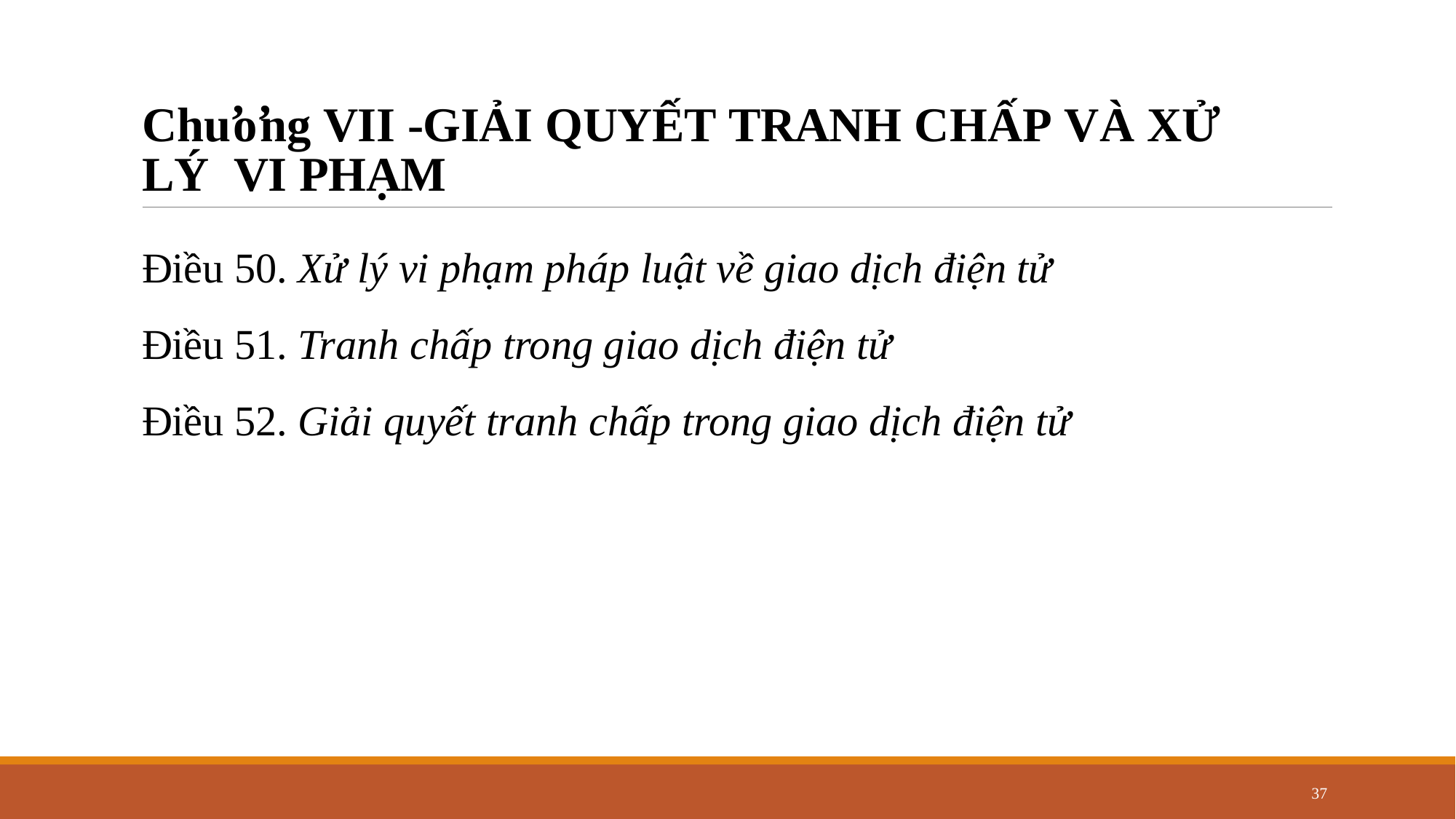

# Chương VII -GIẢI QUYẾT TRANH CHẤP VÀ XỬ LÝ  VI PHẠM
Điều 50. Xử lý vi phạm pháp luật về giao dịch điện tử
Điều 51. Tranh chấp trong giao dịch điện tử
Điều 52. Giải quyết tranh chấp trong giao dịch điện tử
37